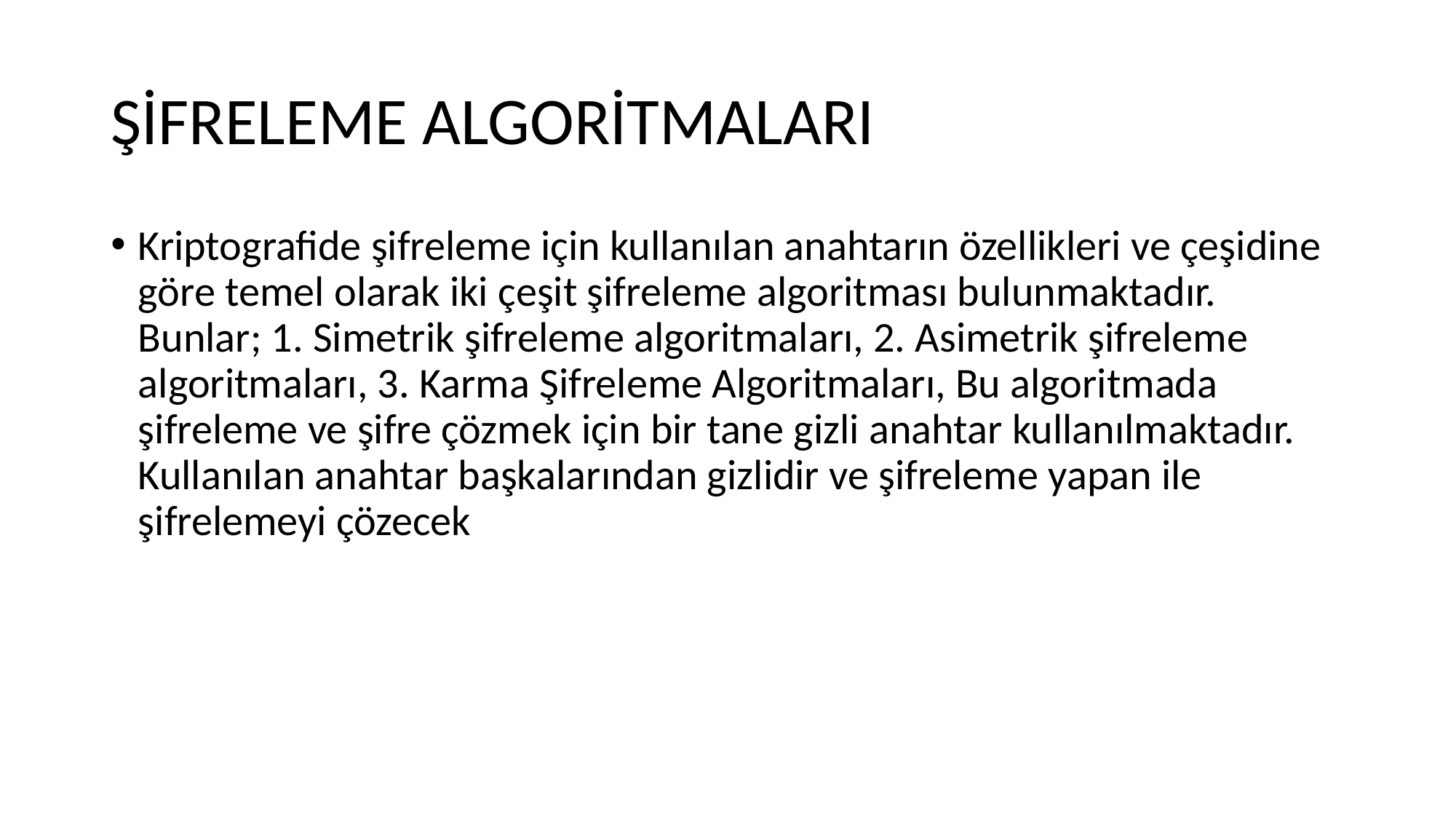

# ŞİFRELEME ALGORİTMALARI
Kriptografide şifreleme için kullanılan anahtarın özellikleri ve çeşidine göre temel olarak iki çeşit şifreleme algoritması bulunmaktadır. Bunlar; 1. Simetrik şifreleme algoritmaları, 2. Asimetrik şifreleme algoritmaları, 3. Karma Şifreleme Algoritmaları, Bu algoritmada şifreleme ve şifre çözmek için bir tane gizli anahtar kullanılmaktadır. Kullanılan anahtar başkalarından gizlidir ve şifreleme yapan ile şifrelemeyi çözecek